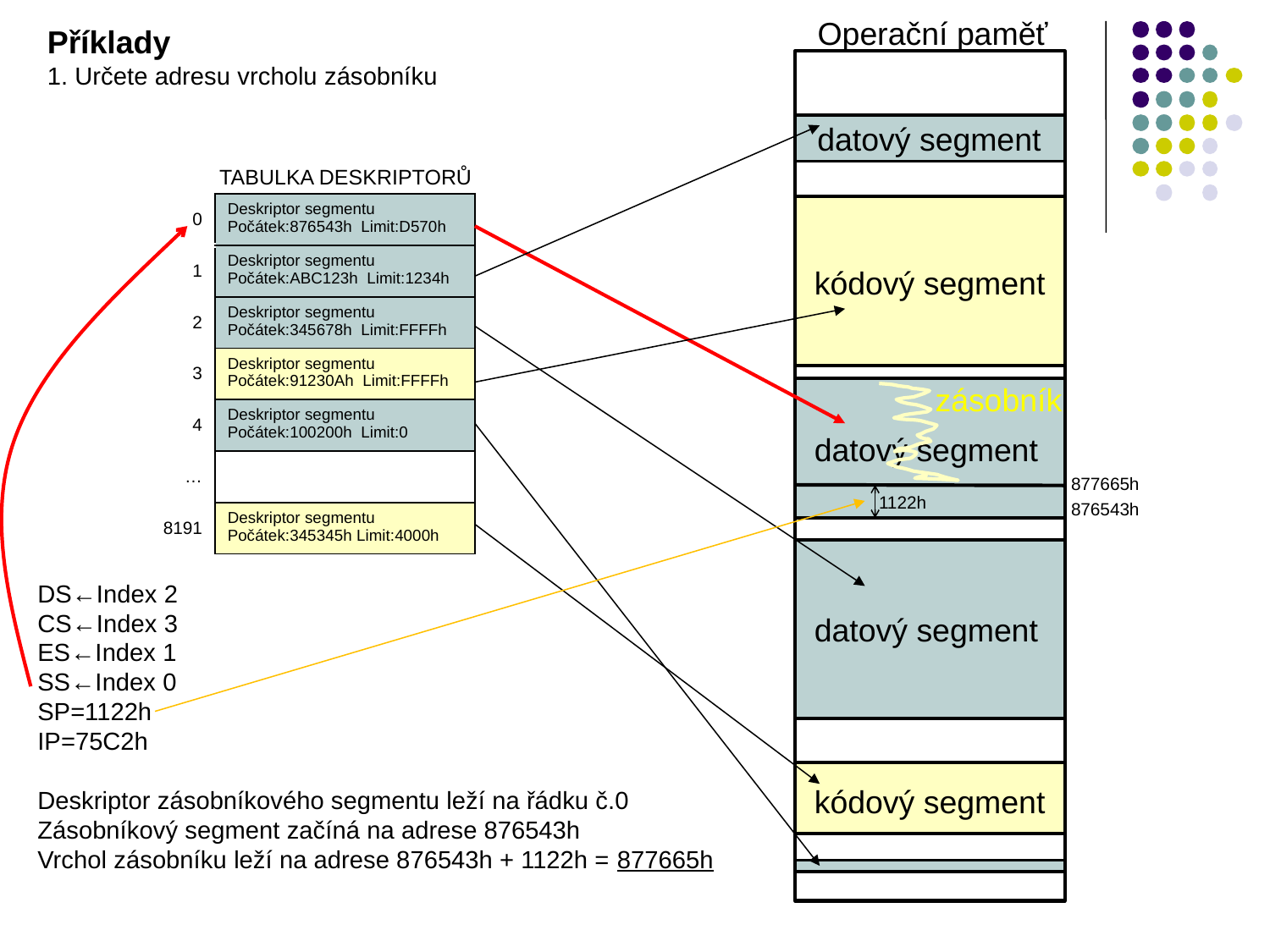

Operační paměť
Příklady
1. Určete adresu vrcholu zásobníku

datový segment

TABULKA DESKRIPTORŮ
| 0 | Deskriptor segmentu Počátek:876543h Limit:D570h |
| --- | --- |
| 1 | Deskriptor segmentu Počátek:ABC123h Limit:1234h |
| 2 | Deskriptor segmentu Počátek:345678h Limit:FFFFh |
| 3 | Deskriptor segmentu Počátek:91230Ah Limit:FFFFh |
| 4 | Deskriptor segmentu Počátek:100200h Limit:0 |
| … |  |
| 8191 | Deskriptor segmentu Počátek:345345h Limit:4000h |

kódový segment
zásobník

datový segment
877665h
1122h
876543h

DS←Index 2
CS←Index 3
ES←Index 1
SS←Index 0
SP=1122h
IP=75C2h

Deskriptor zásobníkového segmentu leží na řádku č.0
Zásobníkový segment začíná na adrese 876543h
Vrchol zásobníku leží na adrese 876543h + 1122h = 877665h

datový segment

kódový segment